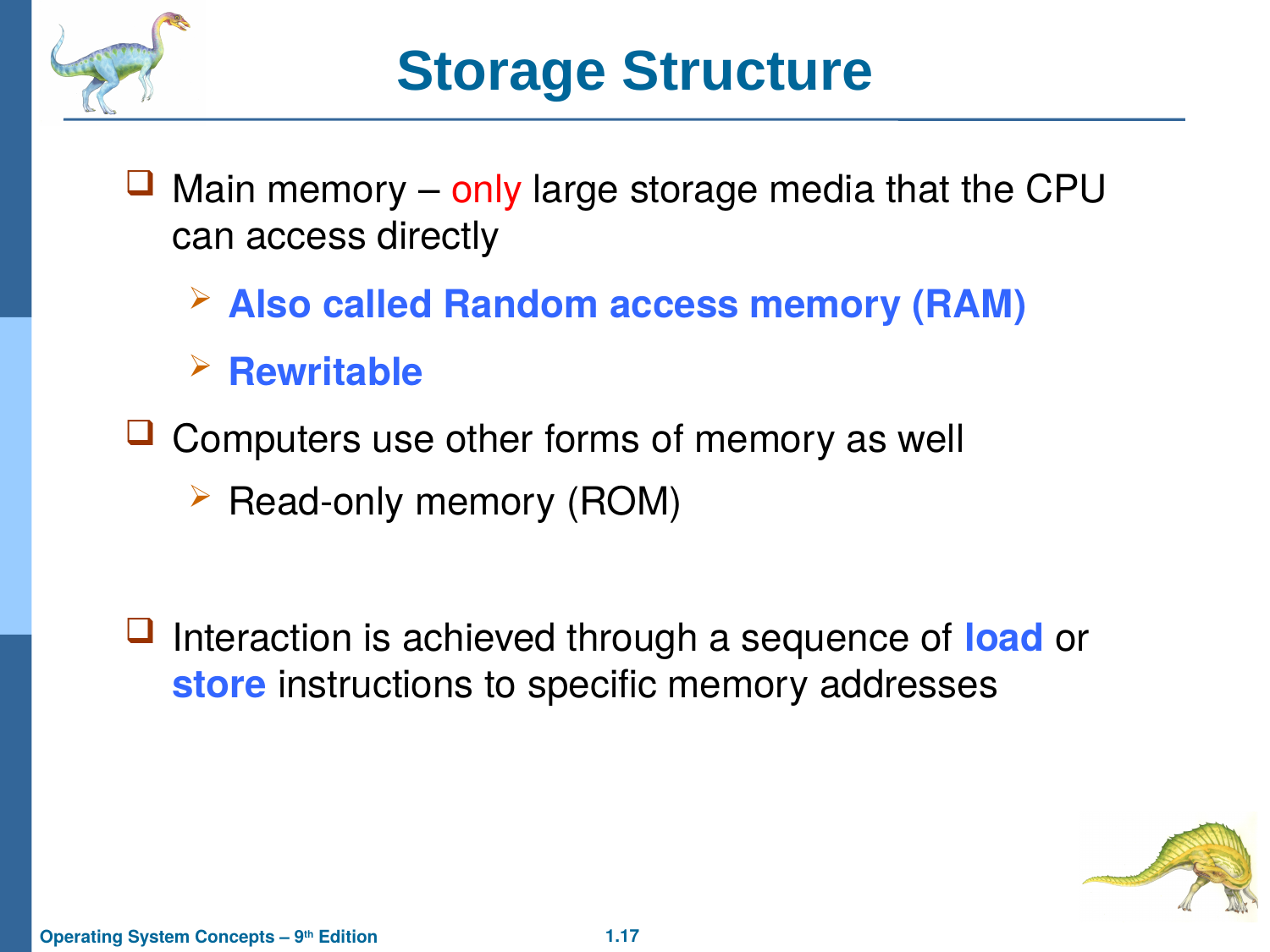

Storage Structure
Main memory – only large storage media that the CPU can access directly
Also called Random access memory (RAM)
Rewritable
Computers use other forms of memory as well
Read-only memory (ROM)

Interaction is achieved through a sequence of load or store instructions to specific memory addresses